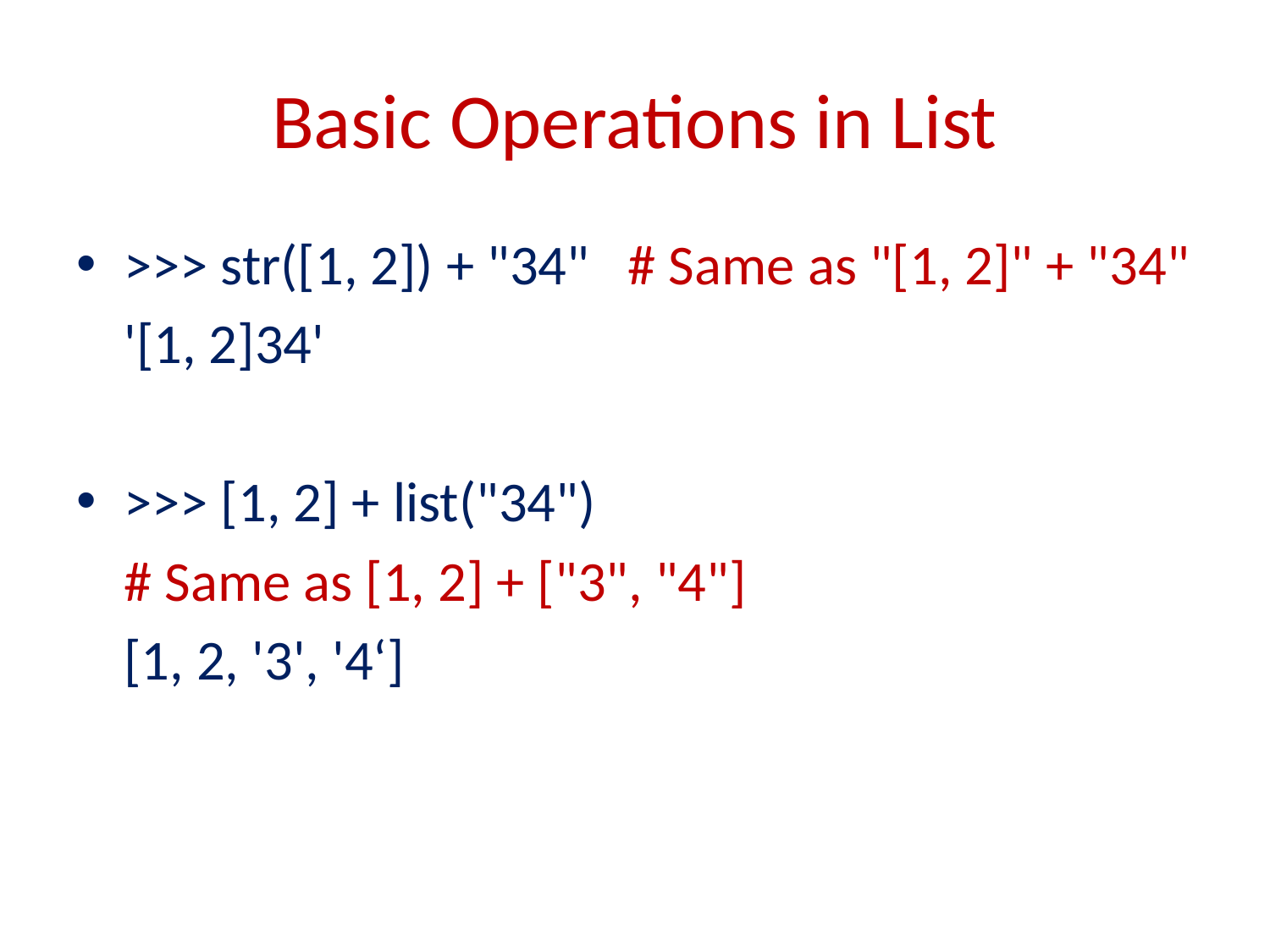

# Basic Operations in List
>>> str([1, 2]) + "34"   # Same as "[1, 2]" + "34"
	'[1, 2]34'

>>> [1, 2] + list("34")
	# Same as [1, 2] + ["3", "4"]
	[1, 2, '3', '4‘]